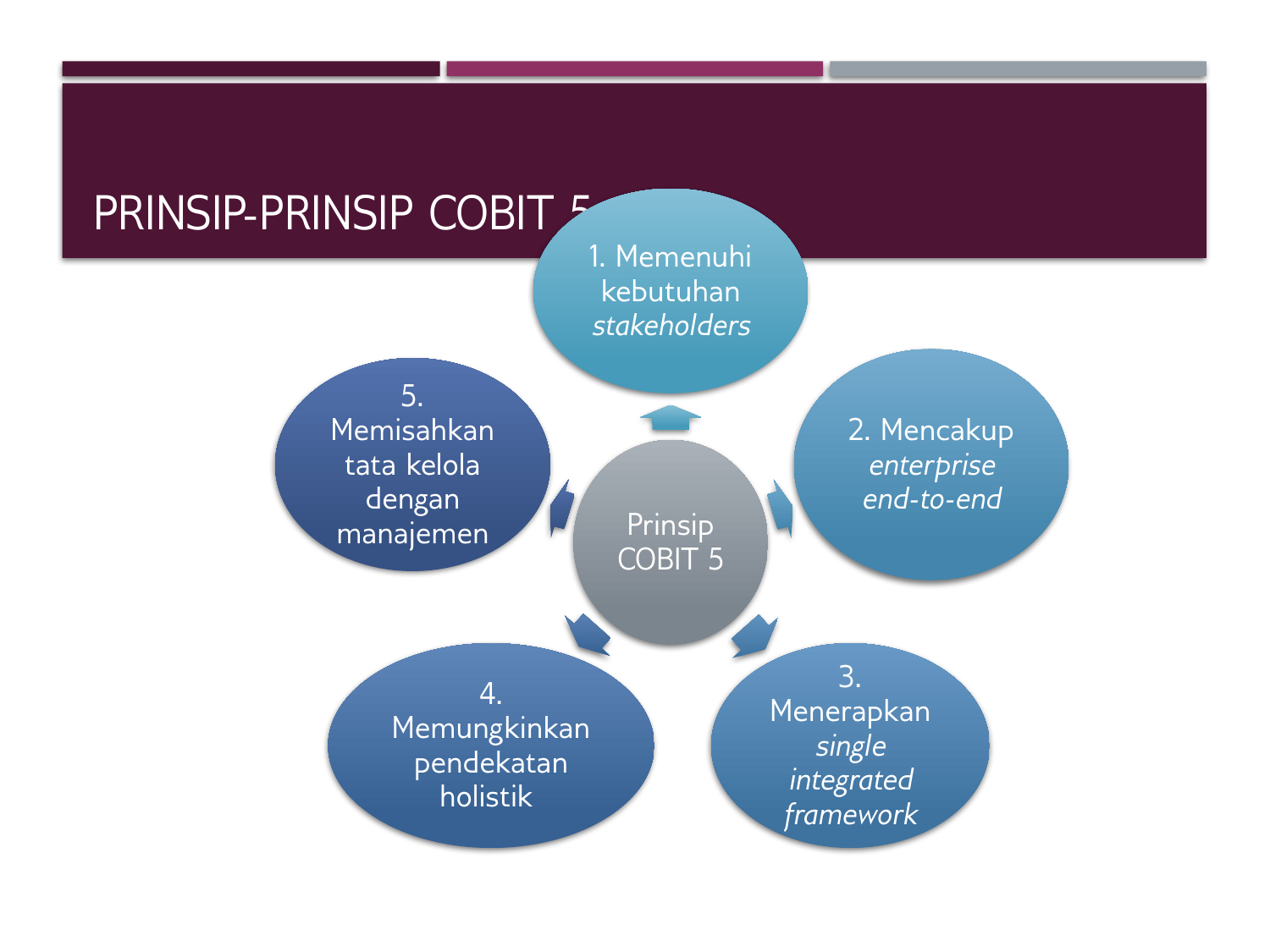

# Prinsip-prinsip COBIT 5
Prinsip COBIT 5

1. Memenuhi kebutuhan stakeholders

2. Mencakup enterprise end-to-end

3. Menerapkan single integrated framework

4. Memungkinkan pendekatan holistik

5. Memisahkan tata kelola dengan manajemen